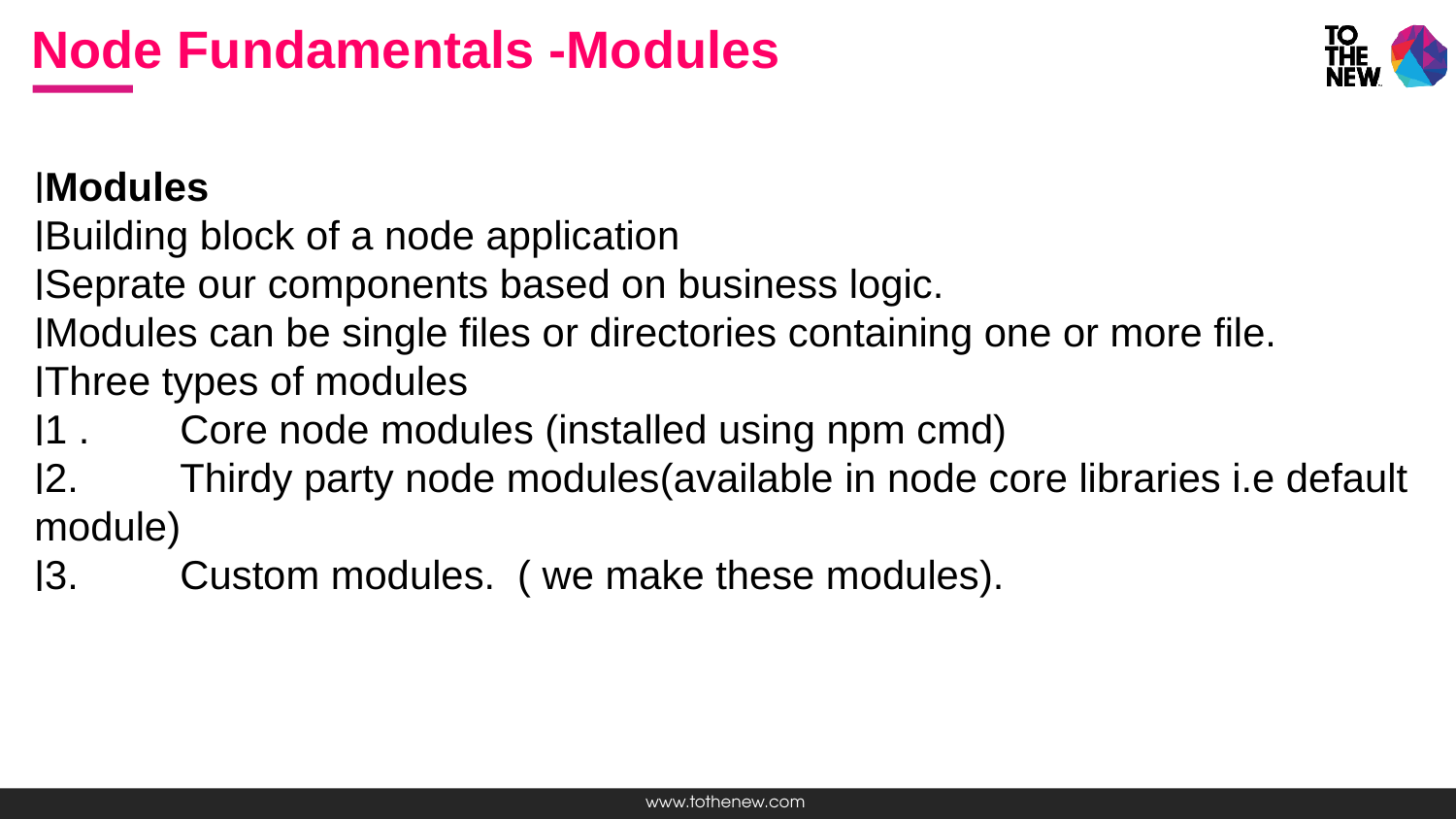

Node Fundamentals -Modules
Modules
Building block of a node application
Seprate our components based on business logic.
Modules can be single files or directories containing one or more file.
Three types of modules
1 .	Core node modules (installed using npm cmd)
2. 	Thirdy party node modules(available in node core libraries i.e default module)
3. 	Custom modules.  ( we make these modules).